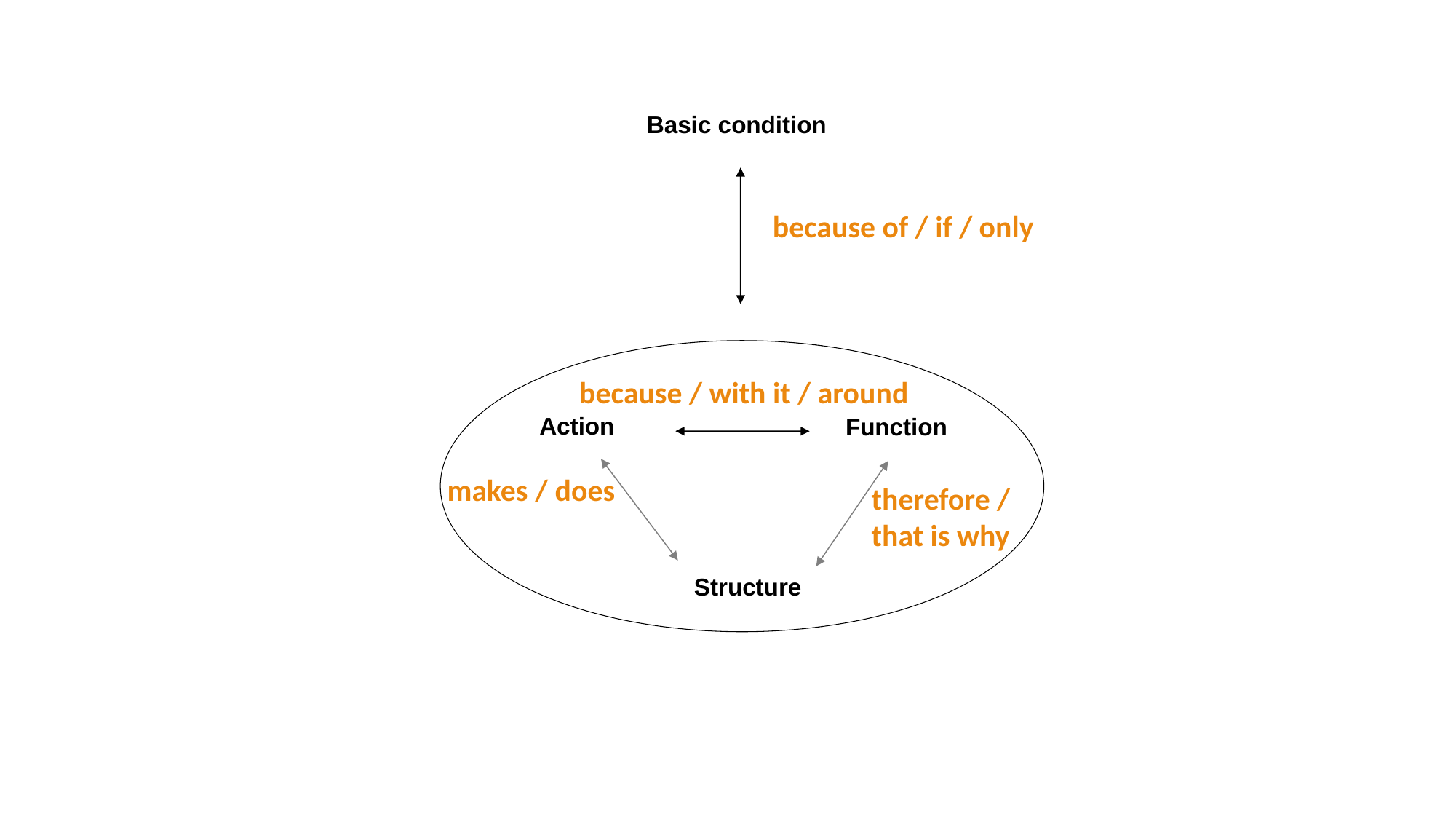

Basic condition

 Action

Function
Structure
because of / if / only
because / with it / around
makes / does
therefore / that is why